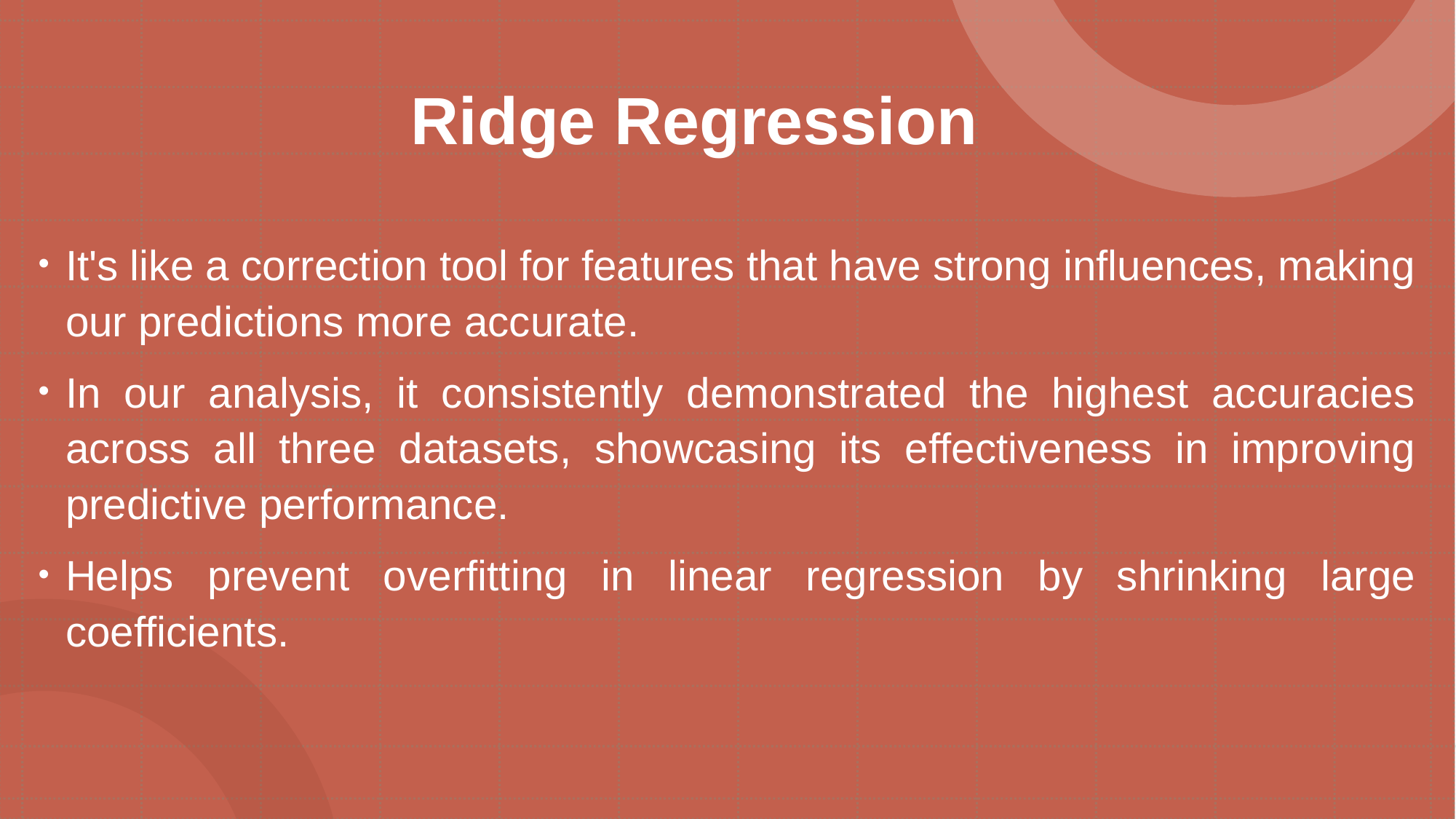

# Ridge Regression
It's like a correction tool for features that have strong influences, making our predictions more accurate.
In our analysis, it consistently demonstrated the highest accuracies across all three datasets, showcasing its effectiveness in improving predictive performance.
Helps prevent overfitting in linear regression by shrinking large coefficients.